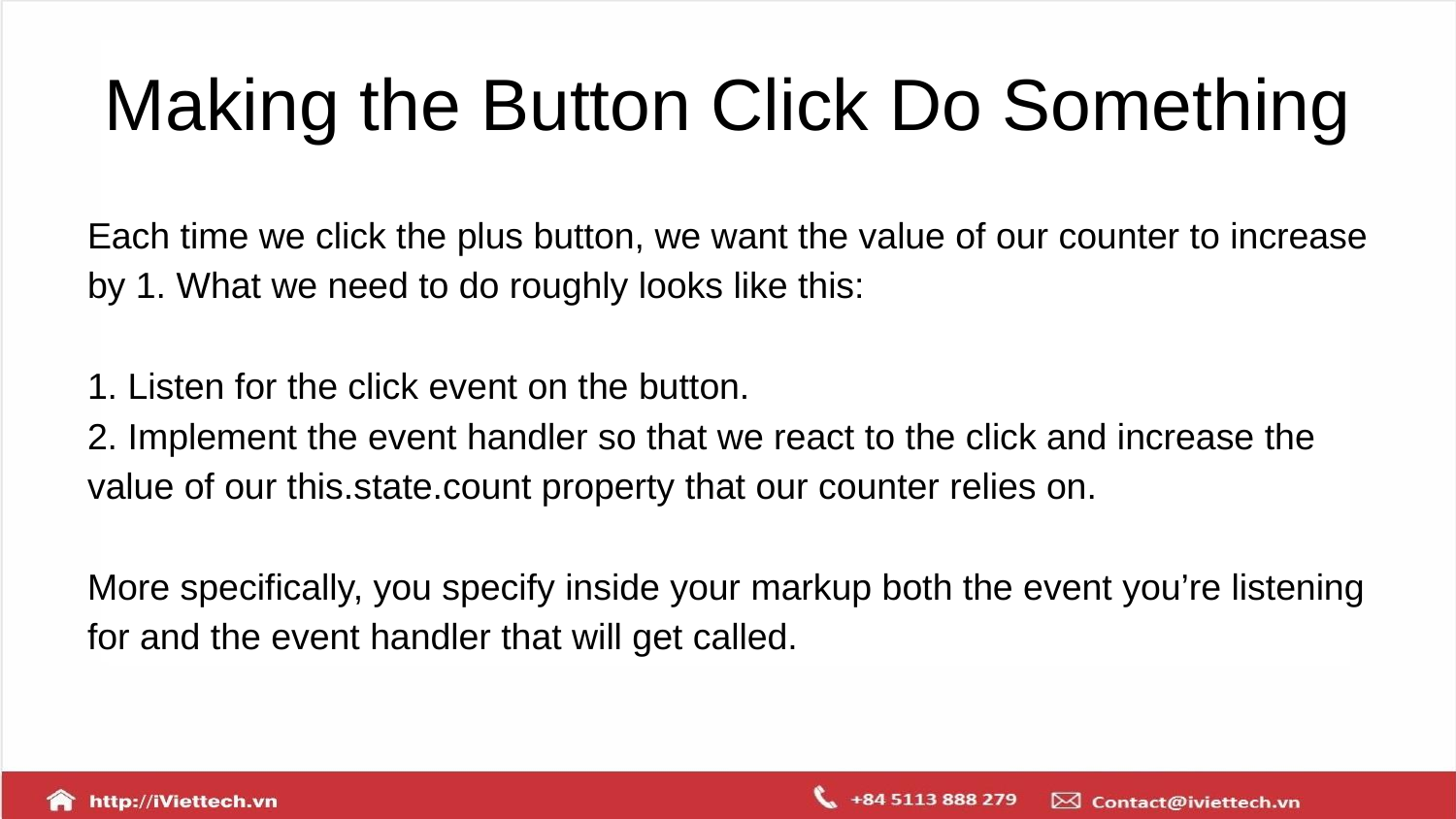

# Making the Button Click Do Something
Each time we click the plus button, we want the value of our counter to increase by 1. What we need to do roughly looks like this:

1. Listen for the click event on the button.
2. Implement the event handler so that we react to the click and increase the value of our this.state.count property that our counter relies on.

More specifically, you specify inside your markup both the event you’re listening for and the event handler that will get called.